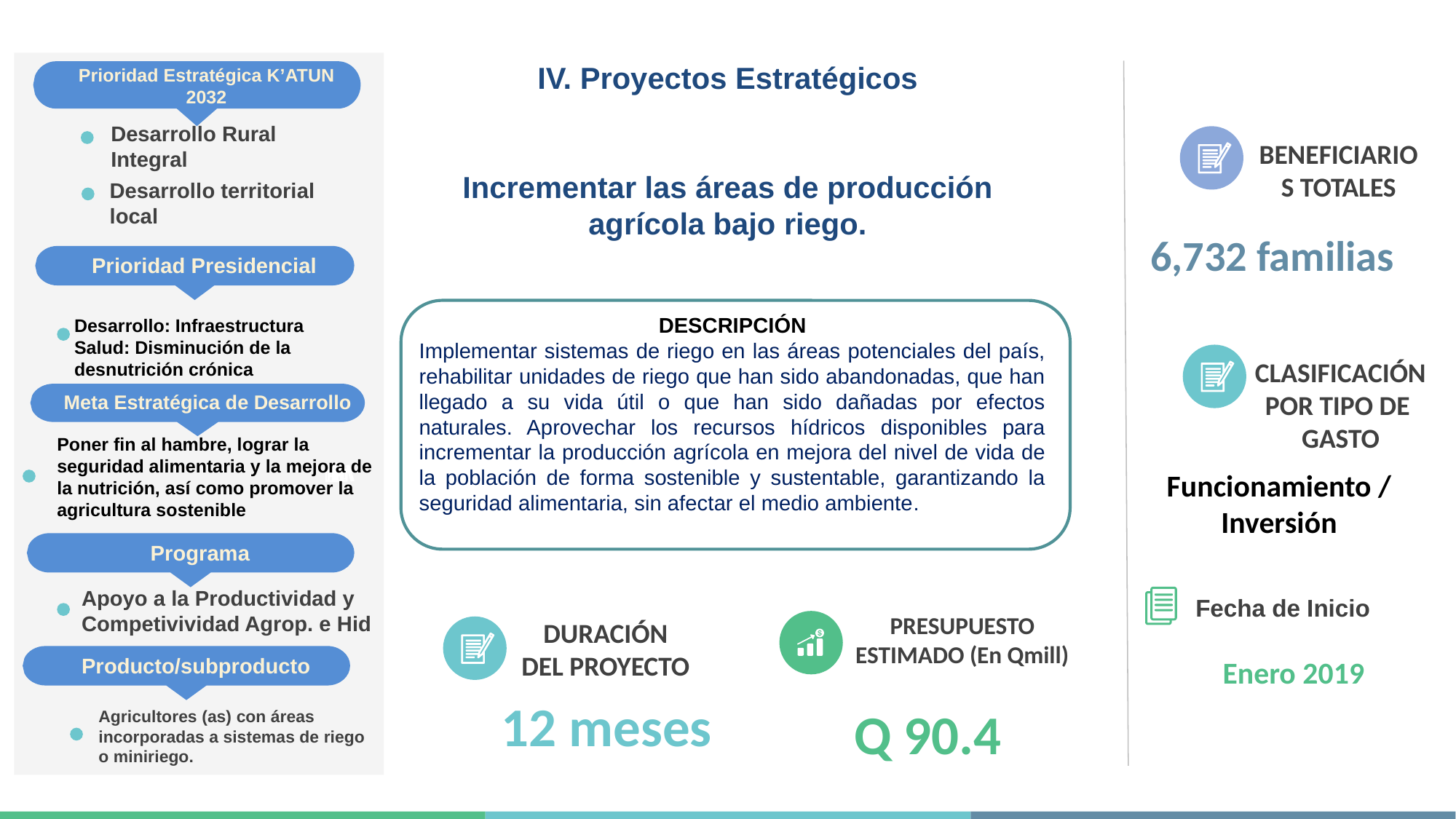

IV. Proyectos Estratégicos

Prioridad Estratégica K’ATUN 2032
Desarrollo Rural Integral
Desarrollo territorial local
Prioridad Presidencial
Desarrollo: Infraestructura
Salud: Disminución de la desnutrición crónica

Programa
Apoyo a la Productividad y Competivividad Agrop. e Hid

BENEFICIARIOS TOTALES
6,732 familias

# Incrementar las áreas de producción agrícola bajo riego.

DESCRIPCIÓN
Implementar sistemas de riego en las áreas potenciales del país, rehabilitar unidades de riego que han sido abandonadas, que han llegado a su vida útil o que han sido dañadas por efectos naturales. Aprovechar los recursos hídricos disponibles para incrementar la producción agrícola en mejora del nivel de vida de la población de forma sostenible y sustentable, garantizando la seguridad alimentaria, sin afectar el medio ambiente.

CLASIFICACIÓN POR TIPO DE  GASTO

Funcionamiento / Inversión
Meta Estratégica de Desarrollo
Poner fin al hambre, lograr la seguridad alimentaria y la mejora de la nutrición, así como promover la agricultura sostenible

Fecha de Inicio

PRESUPUESTO ESTIMADO (En Qmill)

DURACIÓN DEL PROYECTO

Producto/subproducto
Enero 2019
12 meses
Q 90.4
Agricultores (as) con áreas incorporadas a sistemas de riego o miniriego.